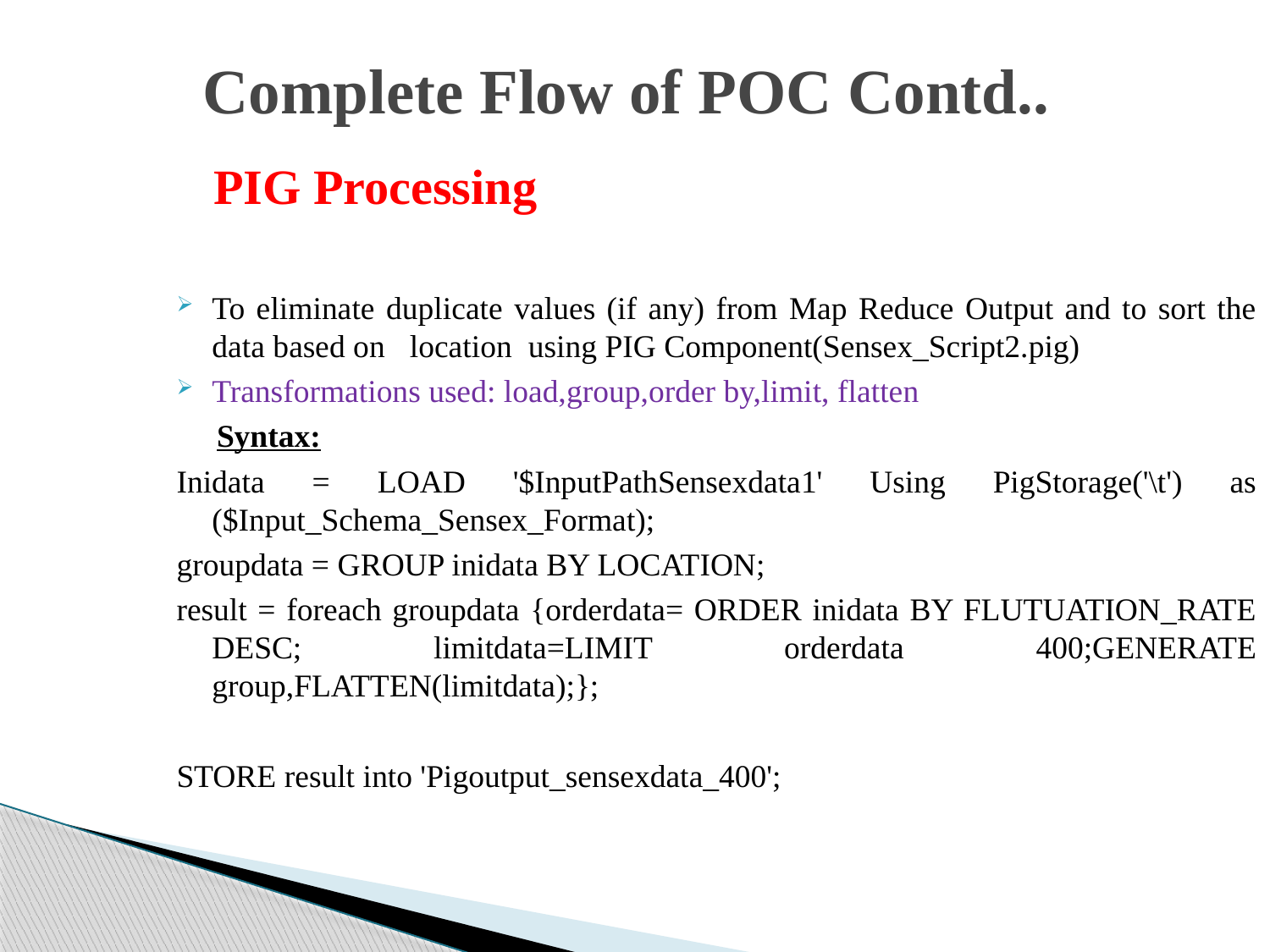

# Complete Flow of POC Contd..
   PIG Processing

To eliminate duplicate values (if any) from Map Reduce Output and to sort the data based on   location  using PIG Component(Sensex_Script2.pig)
Transformations used: load,group,order by,limit, flatten
     Syntax:
Inidata = LOAD '$InputPathSensexdata1' Using PigStorage('\t') as ($Input_Schema_Sensex_Format);
groupdata = GROUP inidata BY LOCATION;
result = foreach groupdata {orderdata= ORDER inidata BY FLUTUATION_RATE DESC; limitdata=LIMIT orderdata 400;GENERATE group,FLATTEN(limitdata);};

STORE result into 'Pigoutput_sensexdata_400';